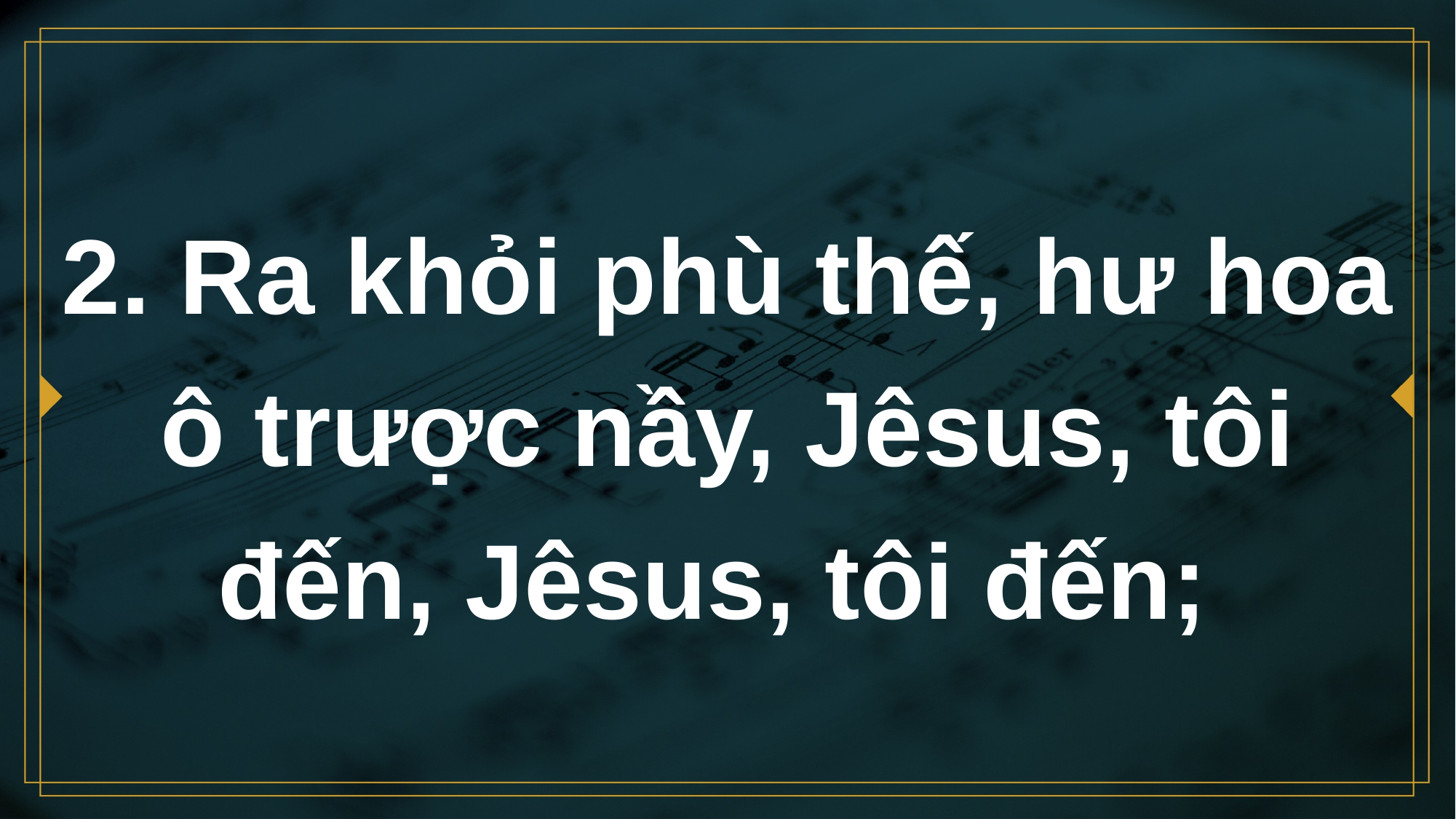

# 2. Ra khỏi phù thế, hư hoa ô trược nầy, Jêsus, tôi đến, Jêsus, tôi đến;